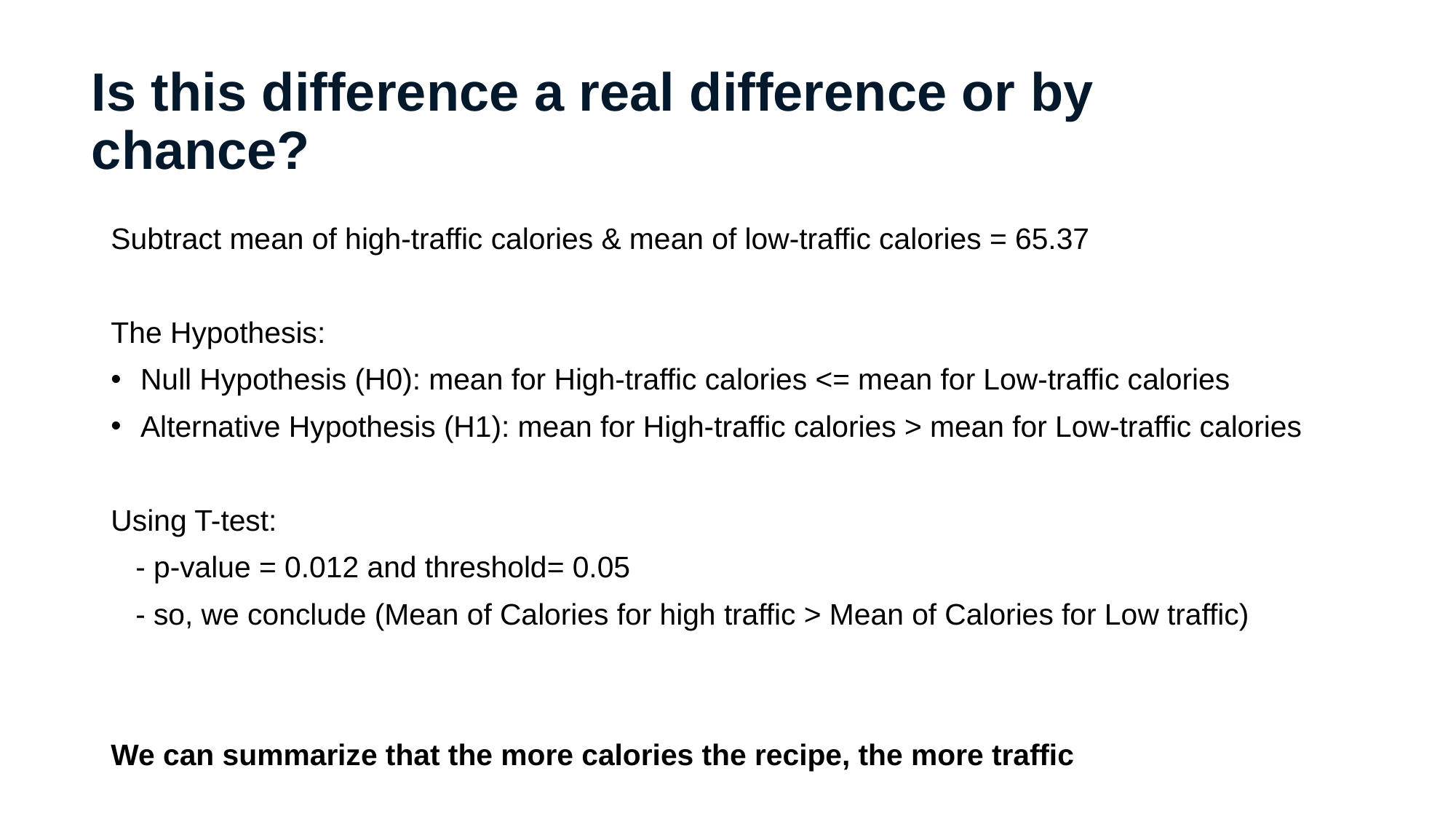

# Is this difference a real difference or by chance?
Subtract mean of high-traffic calories & mean of low-traffic calories = 65.37

The Hypothesis:
Null Hypothesis (H0): mean for High-traffic calories <= mean for Low-traffic calories
Alternative Hypothesis (H1): mean for High-traffic calories > mean for Low-traffic calories

Using T-test:
   - p-value = 0.012 and threshold= 0.05
   - so, we conclude (Mean of Calories for high traffic > Mean of Calories for Low traffic)

We can summarize that the more calories the recipe, the more traffic